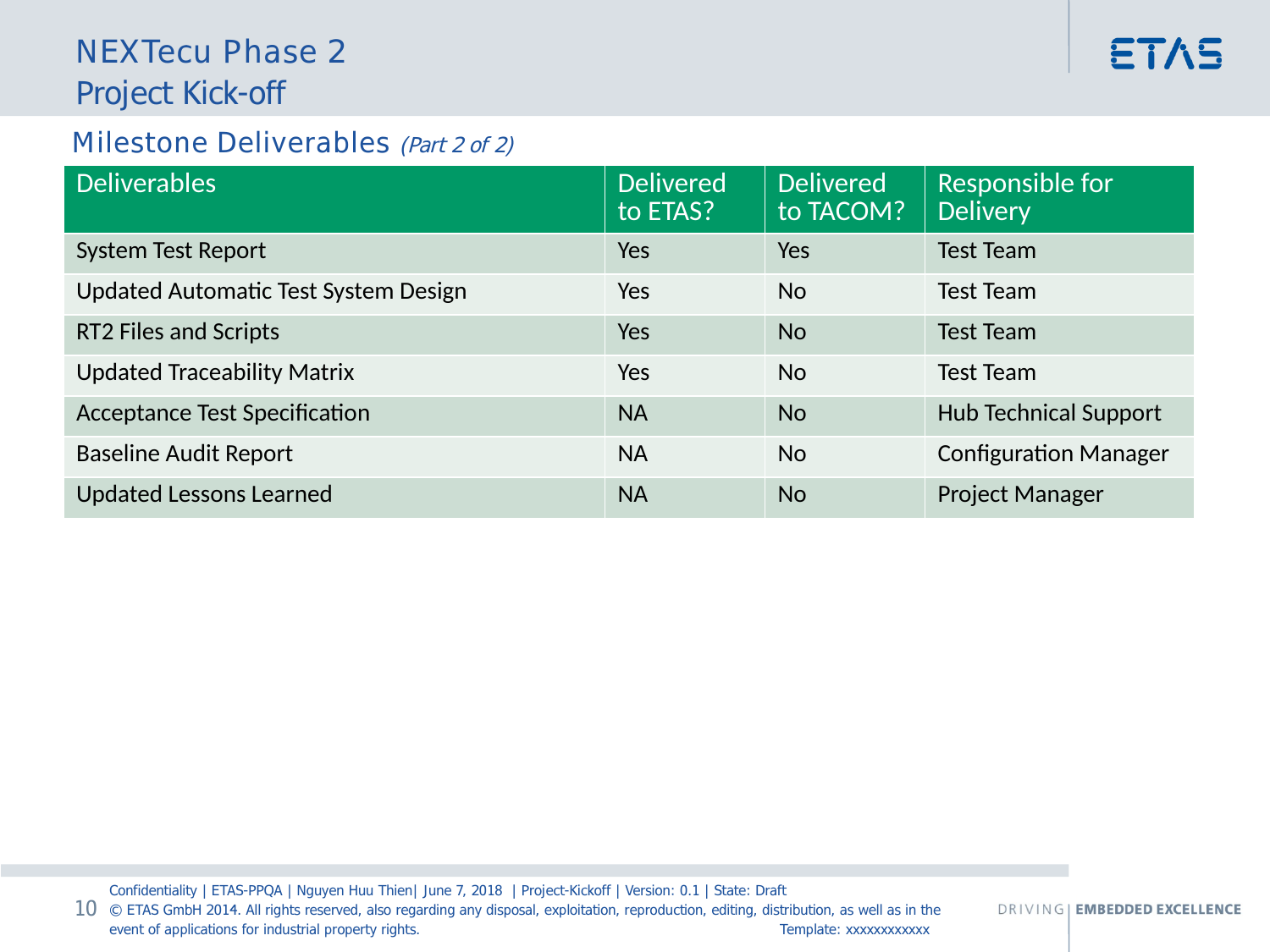

NEXTecu Phase 2
Project Kick-off
Milestone Deliverables (Part 2 of 2)

| Deliverables | Delivered to ETAS? | Delivered to TACOM? | Responsible for Delivery |
| --- | --- | --- | --- |
| System Test Report | Yes | Yes | Test Team |
| Updated Automatic Test System Design | Yes | No | Test Team |
| RT2 Files and Scripts | Yes | No | Test Team |
| Updated Traceability Matrix | Yes | No | Test Team |
| Acceptance Test Specification | NA | No | Hub Technical Support |
| Baseline Audit Report | NA | No | Configuration Manager |
| Updated Lessons Learned | NA | No | Project Manager |